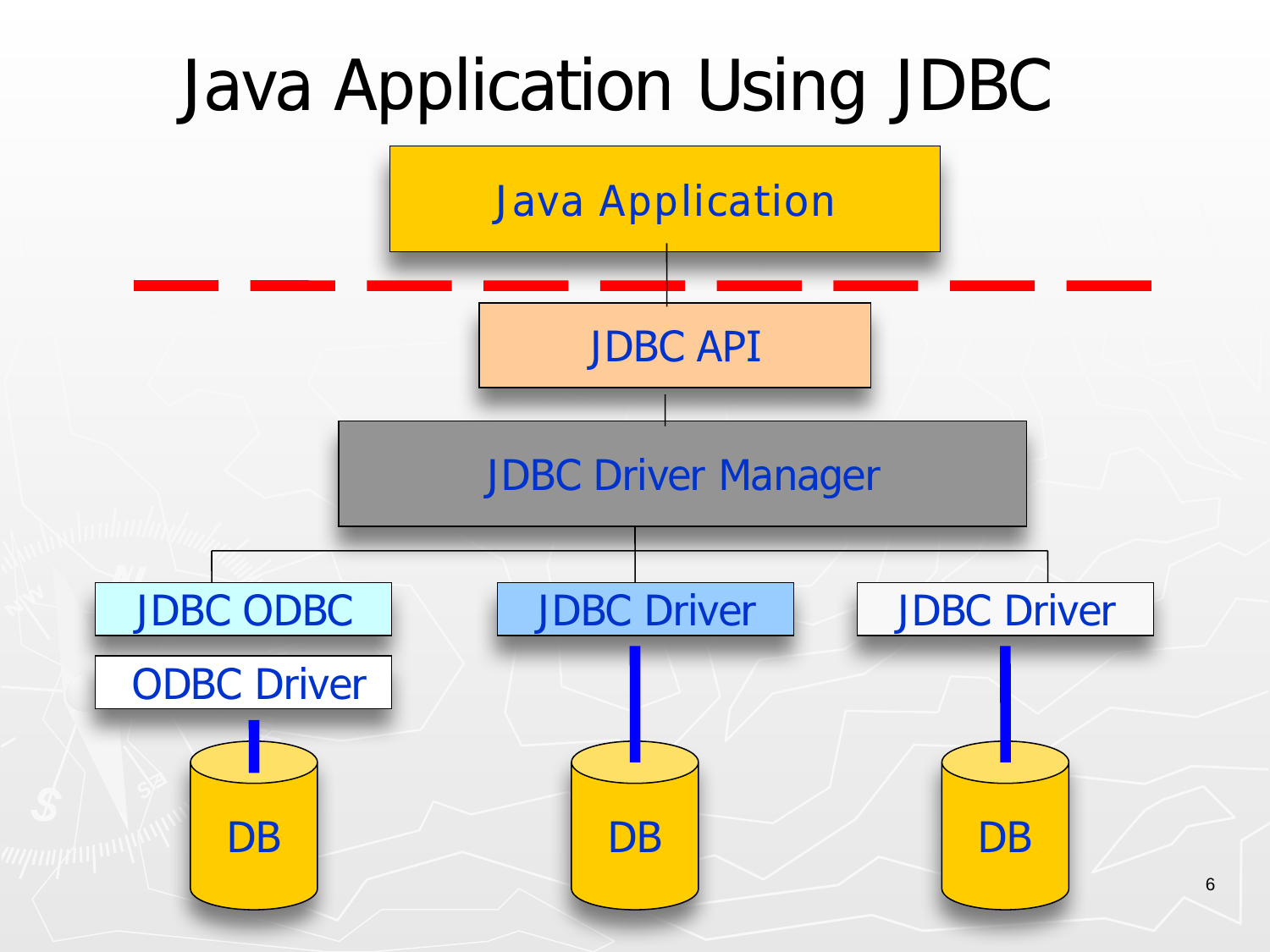

# Java Application Using JDBC
Java Application

JDBC API

JDBC Driver Manager

JDBC ODBC
JDBC Driver
JDBC Driver

 ODBC Driver

DB
DB
DB
6